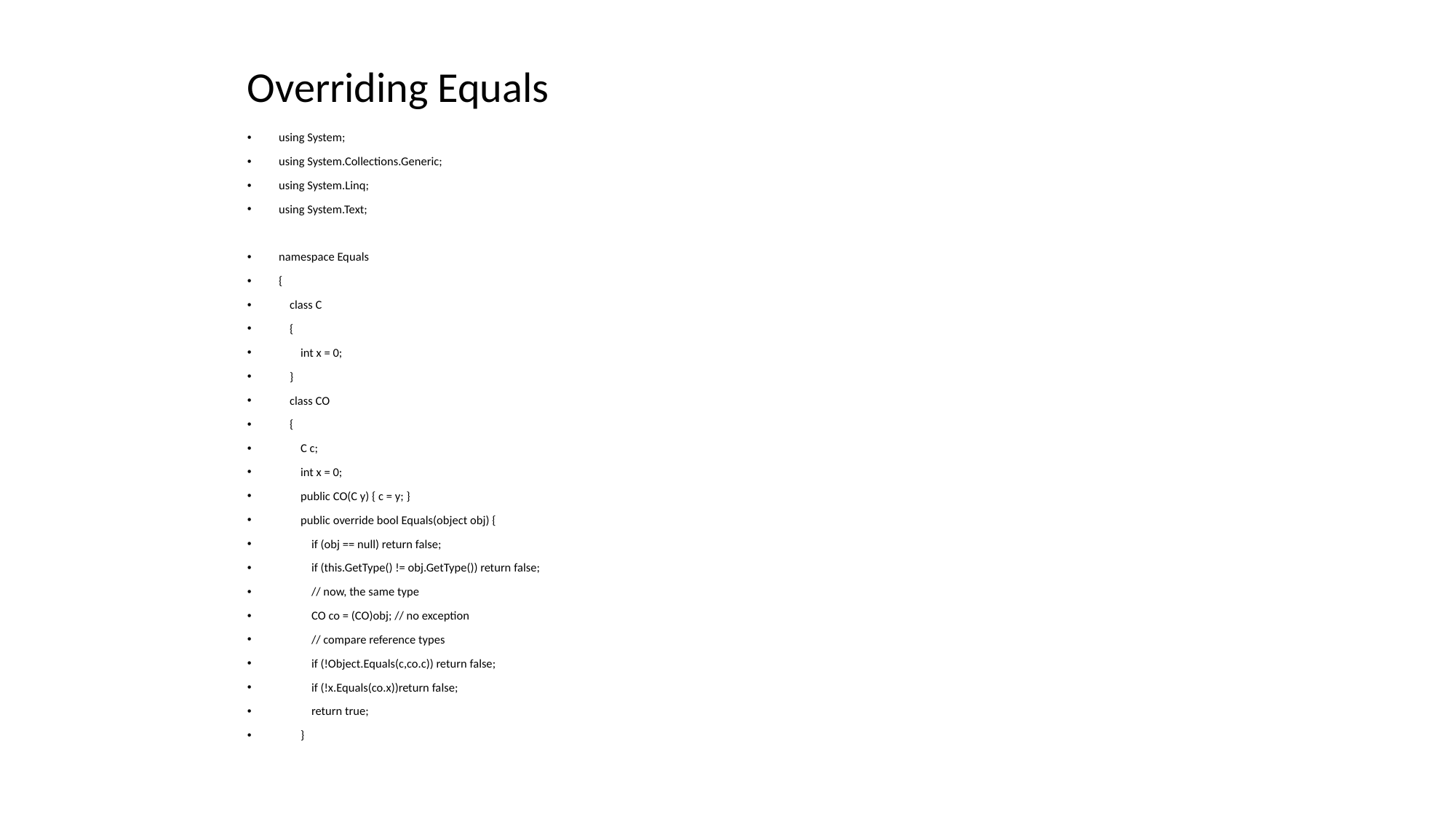

# Overriding Equals
using System;
using System.Collections.Generic;
using System.Linq;
using System.Text;

namespace Equals
{
    class C
    {
        int x = 0;
    }
    class CO
    {
        C c;
        int x = 0;
        public CO(C y) { c = y; }
        public override bool Equals(object obj) {
            if (obj == null) return false;
            if (this.GetType() != obj.GetType()) return false;
            // now, the same type
            CO co = (CO)obj; // no exception
            // compare reference types
            if (!Object.Equals(c,co.c)) return false;
            if (!x.Equals(co.x))return false;
            return true;
        }